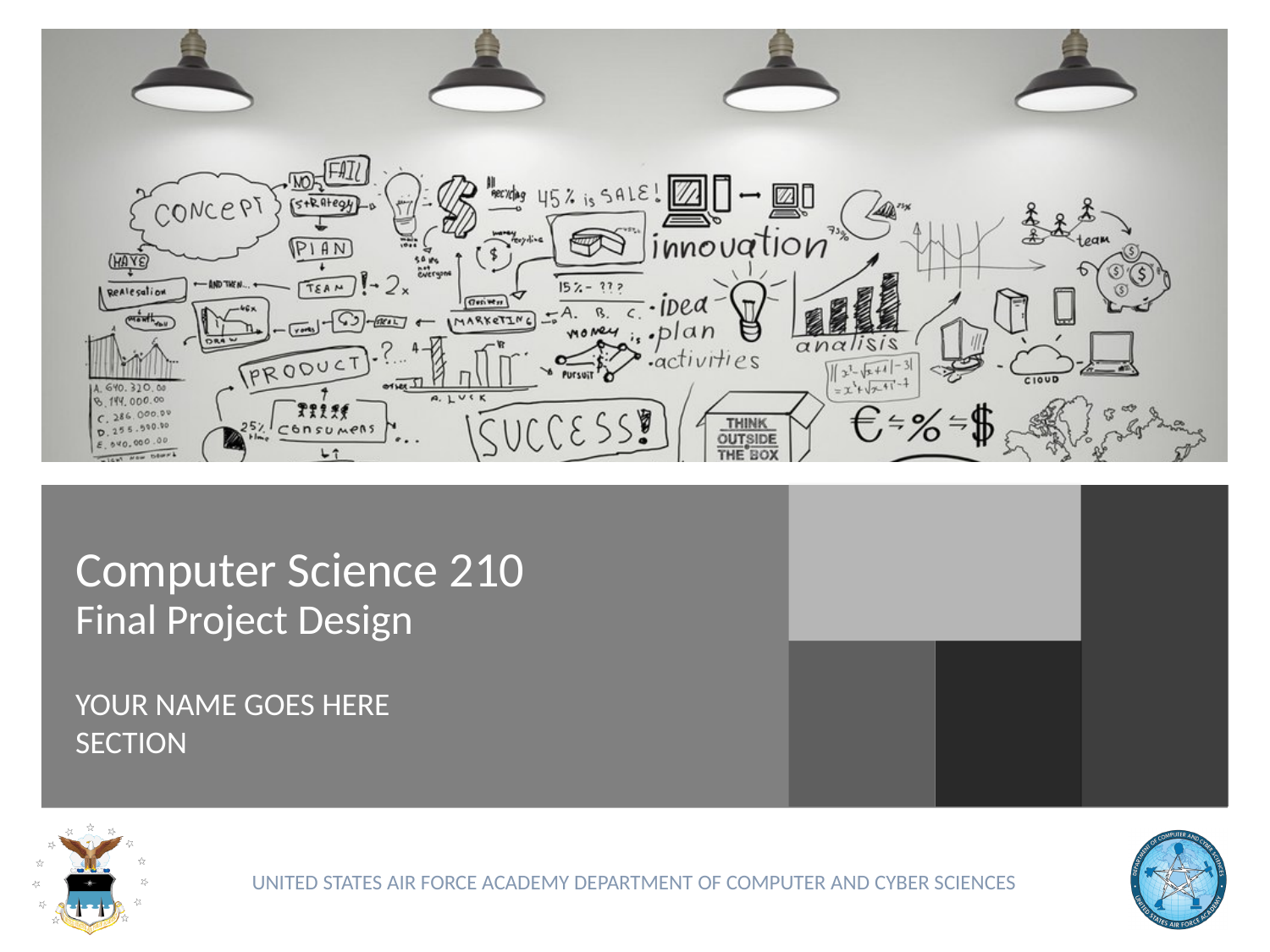

# Computer Science 210 Final Project Design
YOUR NAME GOES HERE
SECTION